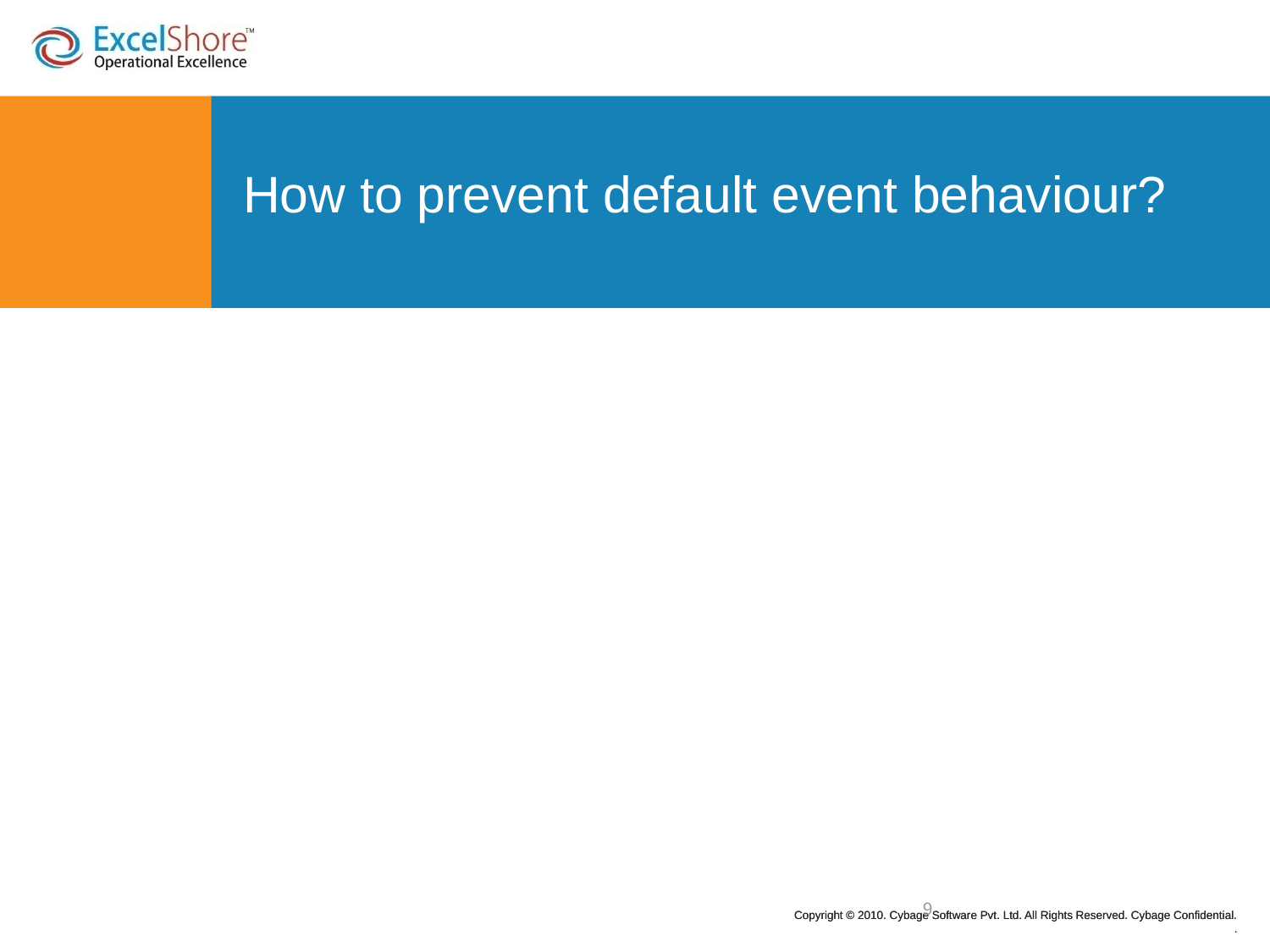

# How to prevent default event behaviour?

9